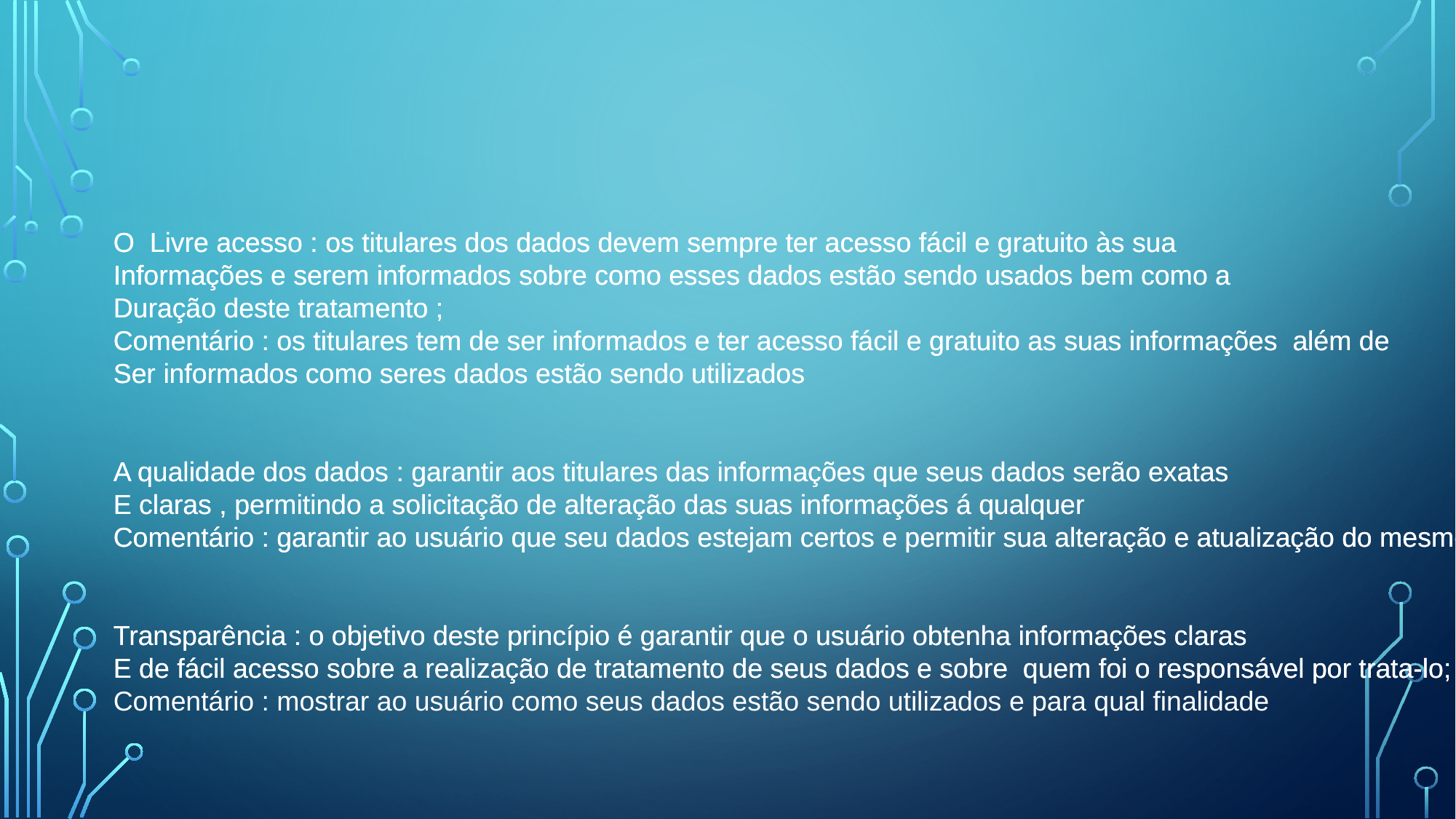

O  Livre acesso : os titulares dos dados devem sempre ter acesso fácil e gratuito às sua
Informações e serem informados sobre como esses dados estão sendo usados bem como a
Duração deste tratamento ;
Comentário : os titulares tem de ser informados e ter acesso fácil e gratuito as suas informações  além de
Ser informados como seres dados estão sendo utilizados

A qualidade dos dados : garantir aos titulares das informações que seus dados serão exatas
E claras , permitindo a solicitação de alteração das suas informações á qualquer
Comentário : garantir ao usuário que seu dados estejam certos e permitir sua alteração e atualização do mesmo

Transparência : o objetivo deste princípio é garantir que o usuário obtenha informações claras
E de fácil acesso sobre a realização de tratamento de seus dados e sobre  quem foi o responsável por trata-lo;

O  Livre acesso : os titulares dos dados devem sempre ter acesso fácil e gratuito às sua
Informações e serem informados sobre como esses dados estão sendo usados bem como a
Duração deste tratamento ;
Comentário : os titulares tem de ser informados e ter acesso fácil e gratuito as suas informações  além de
Ser informados como seres dados estão sendo utilizados

A qualidade dos dados : garantir aos titulares das informações que seus dados serão exatas
E claras , permitindo a solicitação de alteração das suas informações á qualquer
Comentário : garantir ao usuário que seu dados estejam certos e permitir sua alteração e atualização do mesmo

Transparência : o objetivo deste princípio é garantir que o usuário obtenha informações claras
E de fácil acesso sobre a realização de tratamento de seus dados e sobre  quem foi o responsável por trata-lo;
Comentário : mostrar ao usuário como seus dados estão sendo utilizados e para qual finalidade